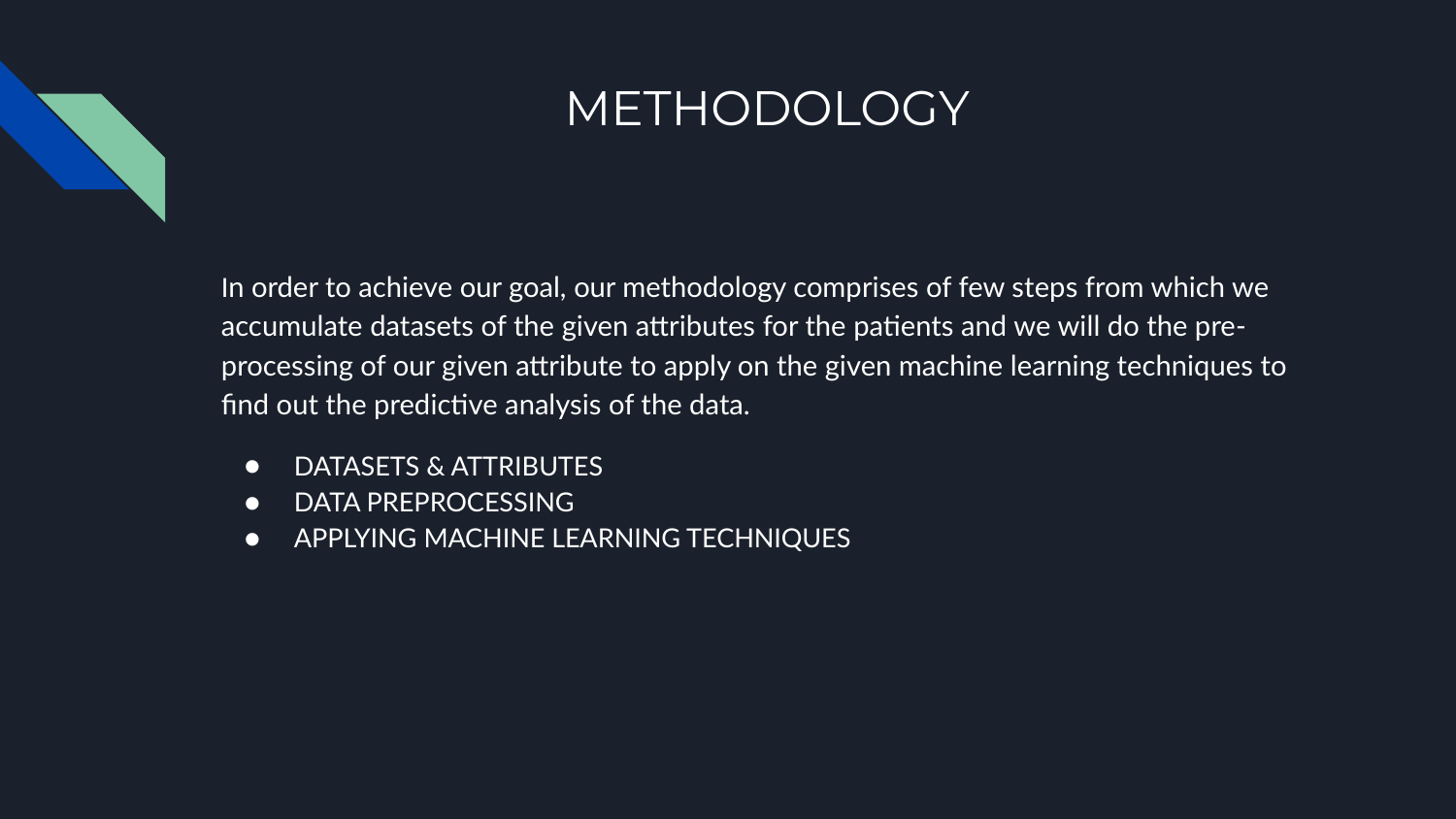

# METHODOLOGY
In order to achieve our goal, our methodology comprises of few steps from which we accumulate datasets of the given attributes for the patients and we will do the pre-processing of our given attribute to apply on the given machine learning techniques to find out the predictive analysis of the data.
DATASETS & ATTRIBUTES
DATA PREPROCESSING
APPLYING MACHINE LEARNING TECHNIQUES